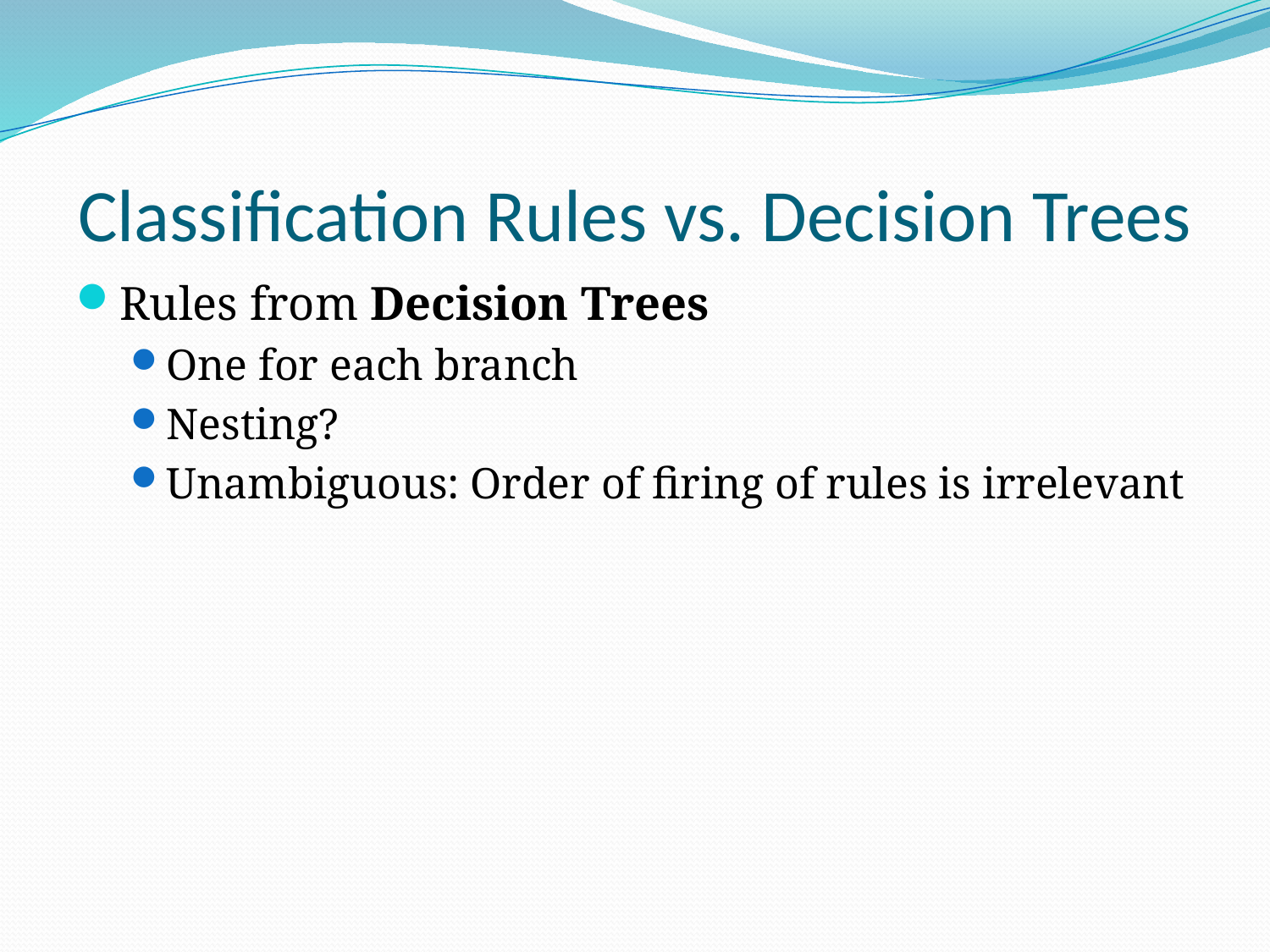

# Classification Rules vs. Decision Trees
Rules from Decision Trees
One for each branch
Nesting?
Unambiguous: Order of firing of rules is irrelevant